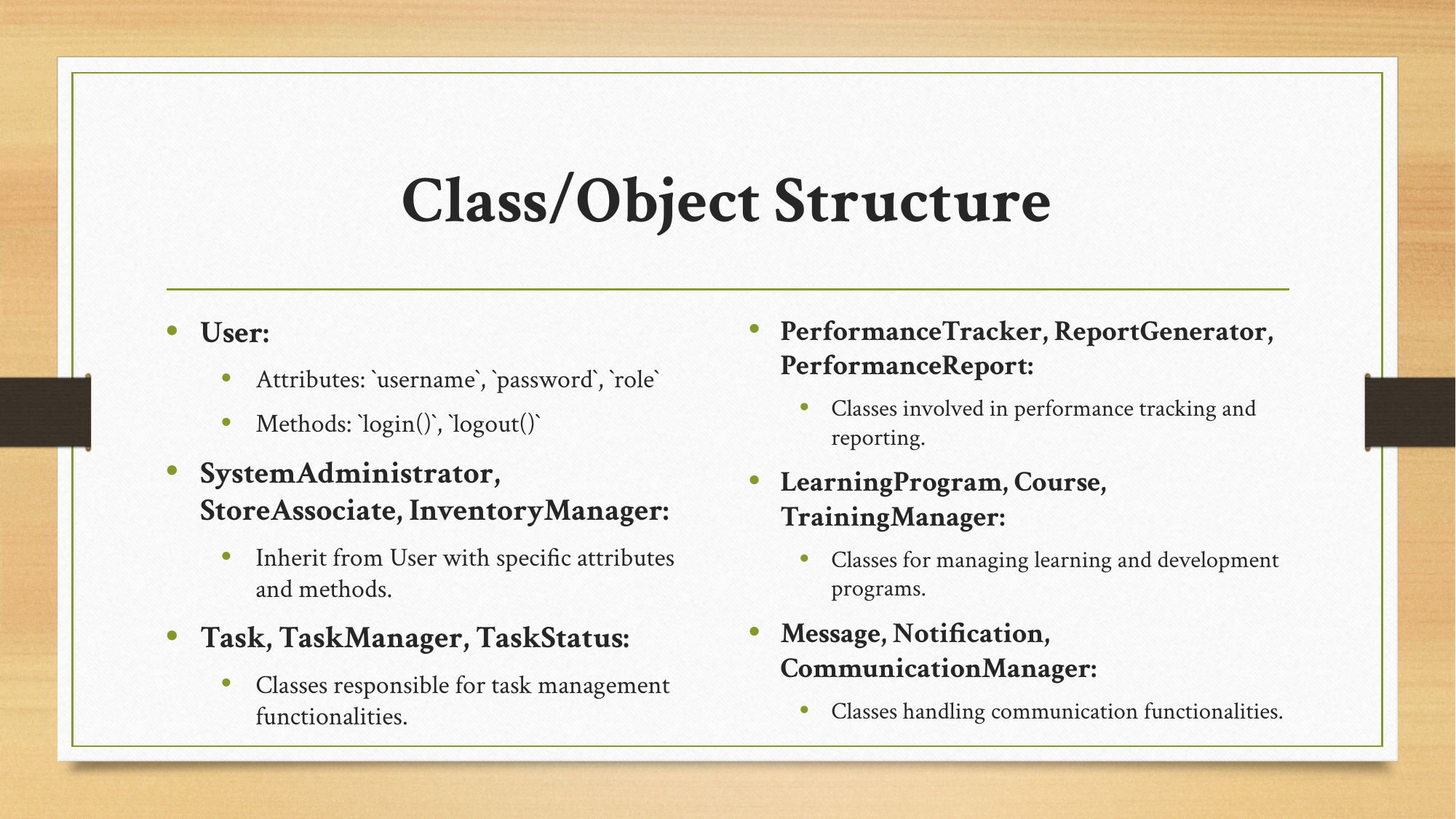

# Class/Object Structure
User:
Attributes: `username`, `password`, `role`
Methods: `login()`, `logout()`
SystemAdministrator, StoreAssociate, InventoryManager:
Inherit from User with specific attributes and methods.
Task, TaskManager, TaskStatus:
Classes responsible for task management functionalities.

PerformanceTracker, ReportGenerator, PerformanceReport:
Classes involved in performance tracking and reporting.
LearningProgram, Course, TrainingManager:
Classes for managing learning and development programs.
Message, Notification, CommunicationManager:
Classes handling communication functionalities.